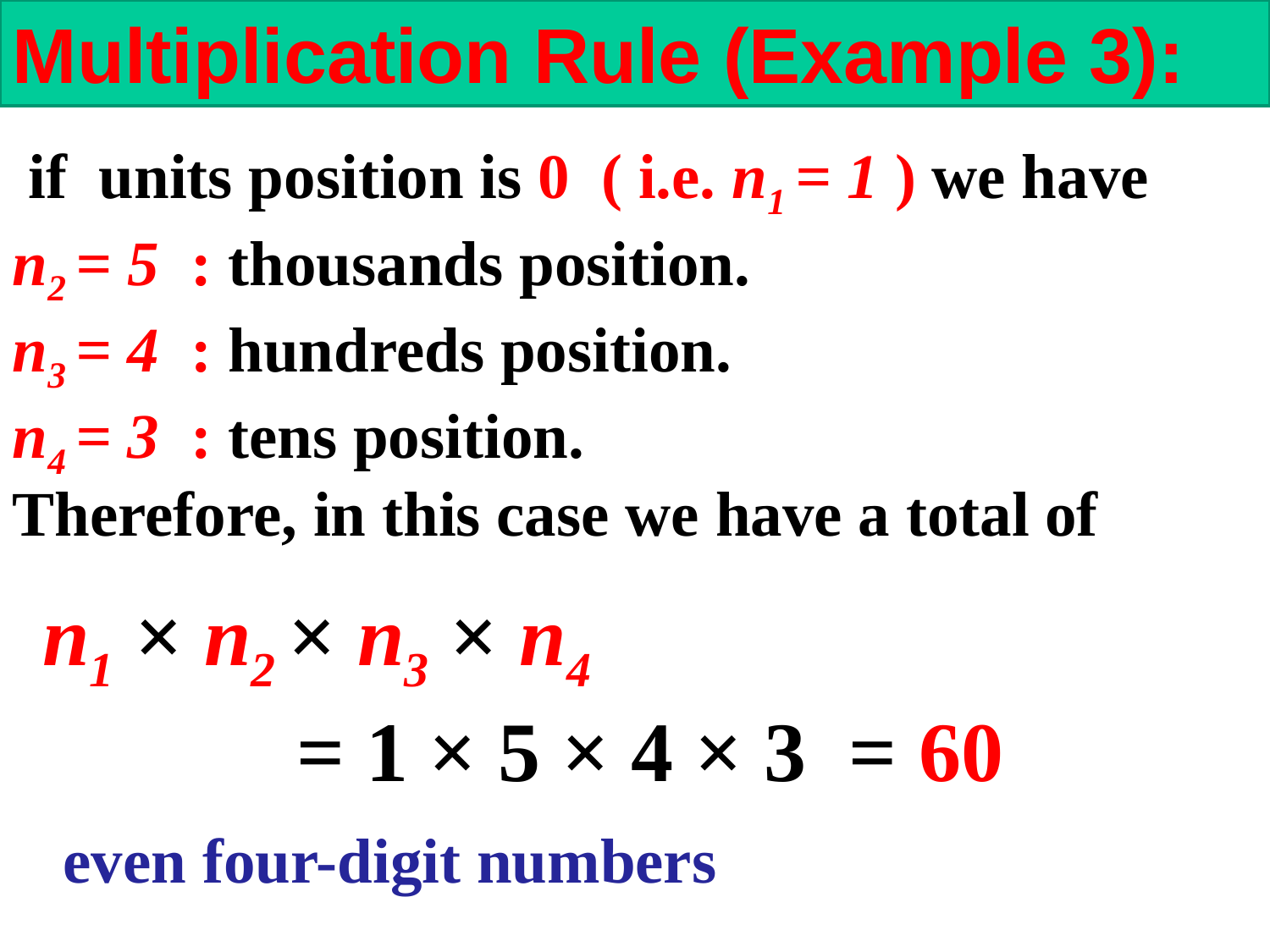

Multiplication Rule (Example 3):
 if  units position is 0  ( i.e. n1 = 1 ) we have
n2 = 5  : thousands position.
n3 = 4  : hundreds position.
n4 = 3  : tens position.

Therefore, in this case we have a total of
n1 × n2 × n3 × n4
            = 1 × 5 × 4 × 3  = 60
 even four-digit numbers